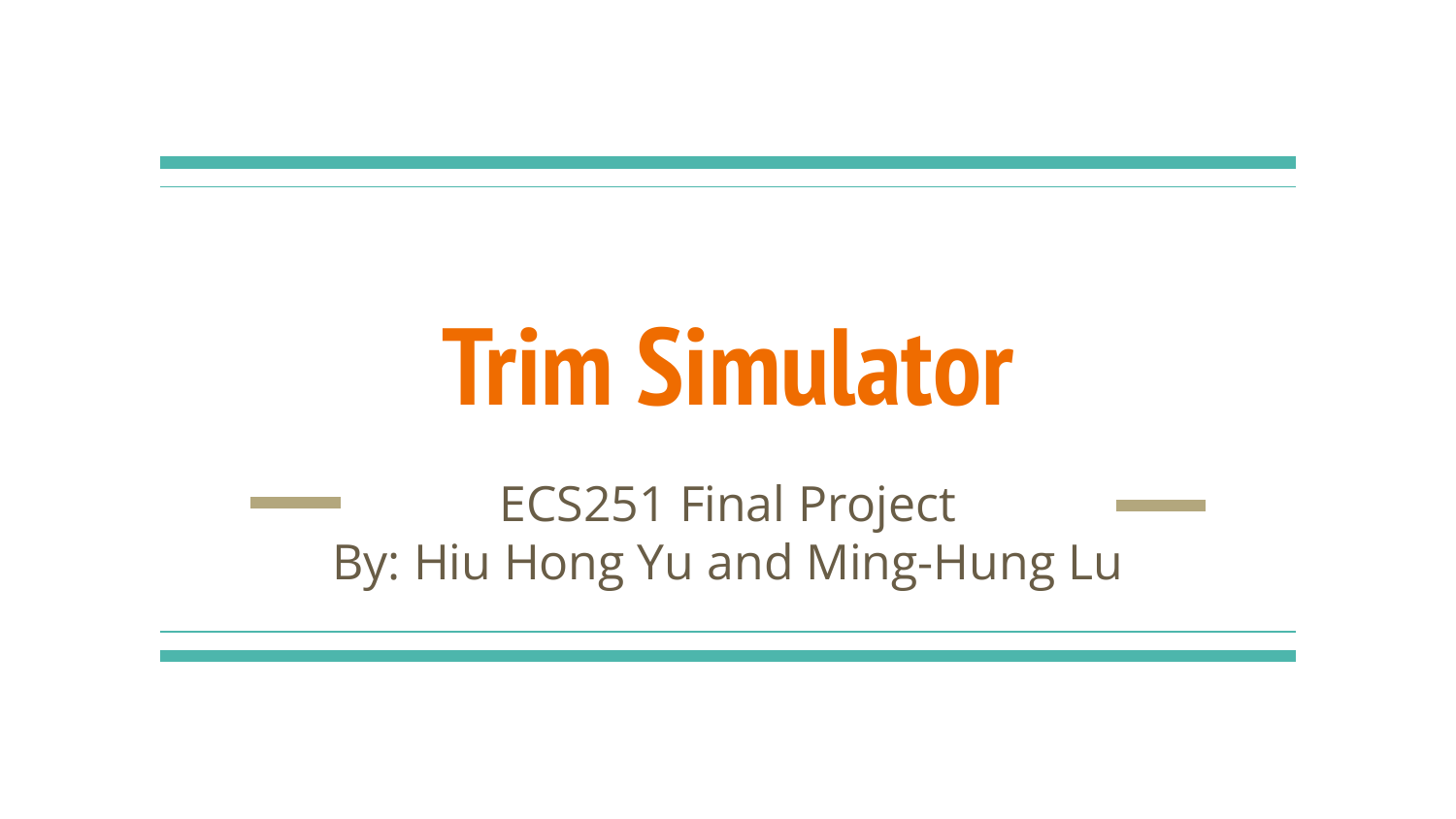

# Trim Simulator
ECS251 Final Project
By: Hiu Hong Yu and Ming-Hung Lu